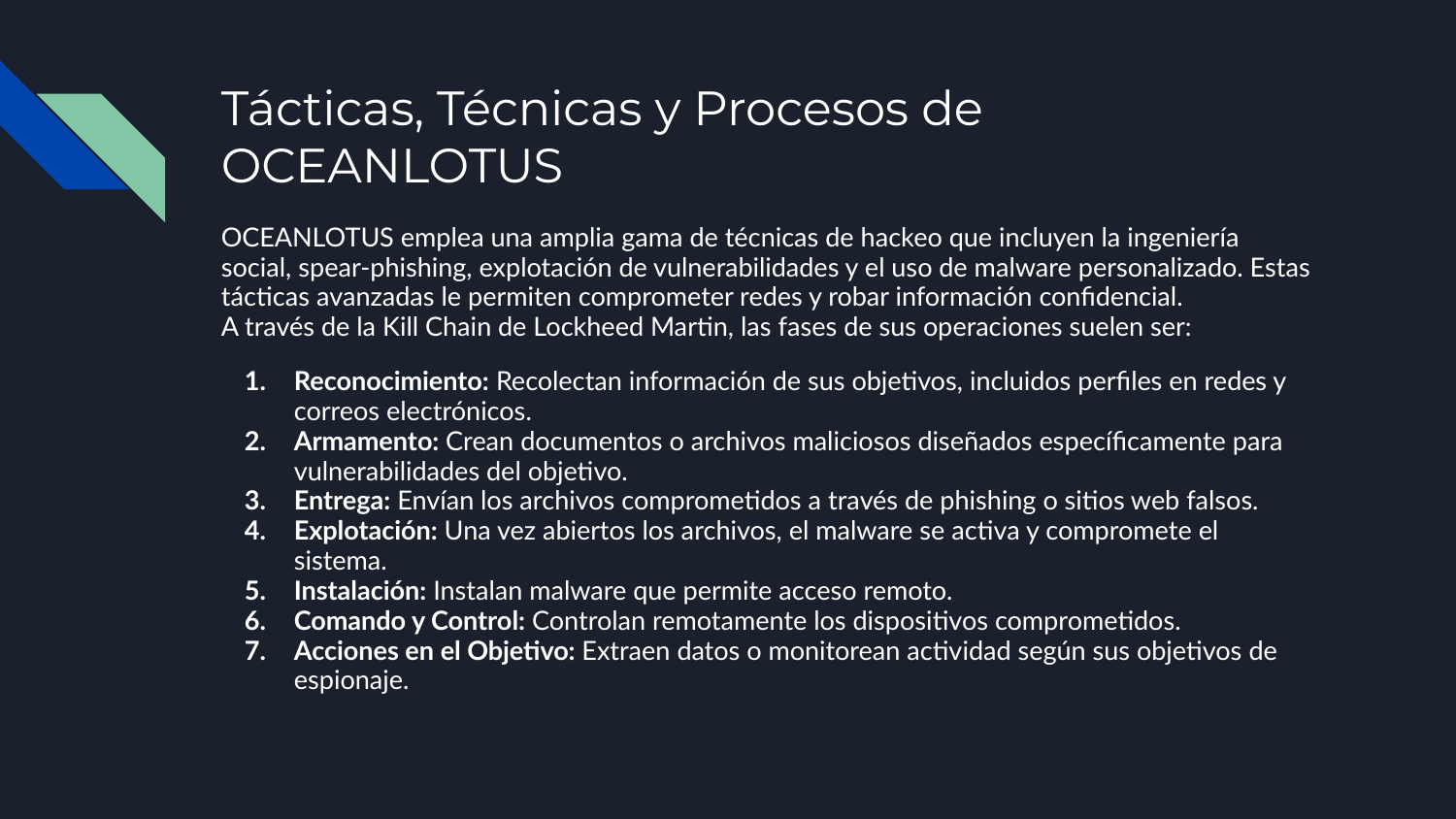

# Tácticas, Técnicas y Procesos de OCEANLOTUS
OCEANLOTUS emplea una amplia gama de técnicas de hackeo que incluyen la ingeniería social, spear-phishing, explotación de vulnerabilidades y el uso de malware personalizado. Estas tácticas avanzadas le permiten comprometer redes y robar información confidencial.
A través de la Kill Chain de Lockheed Martin, las fases de sus operaciones suelen ser:
Reconocimiento: Recolectan información de sus objetivos, incluidos perfiles en redes y correos electrónicos.
Armamento: Crean documentos o archivos maliciosos diseñados específicamente para vulnerabilidades del objetivo.
Entrega: Envían los archivos comprometidos a través de phishing o sitios web falsos.
Explotación: Una vez abiertos los archivos, el malware se activa y compromete el sistema.
Instalación: Instalan malware que permite acceso remoto.
Comando y Control: Controlan remotamente los dispositivos comprometidos.
Acciones en el Objetivo: Extraen datos o monitorean actividad según sus objetivos de espionaje.